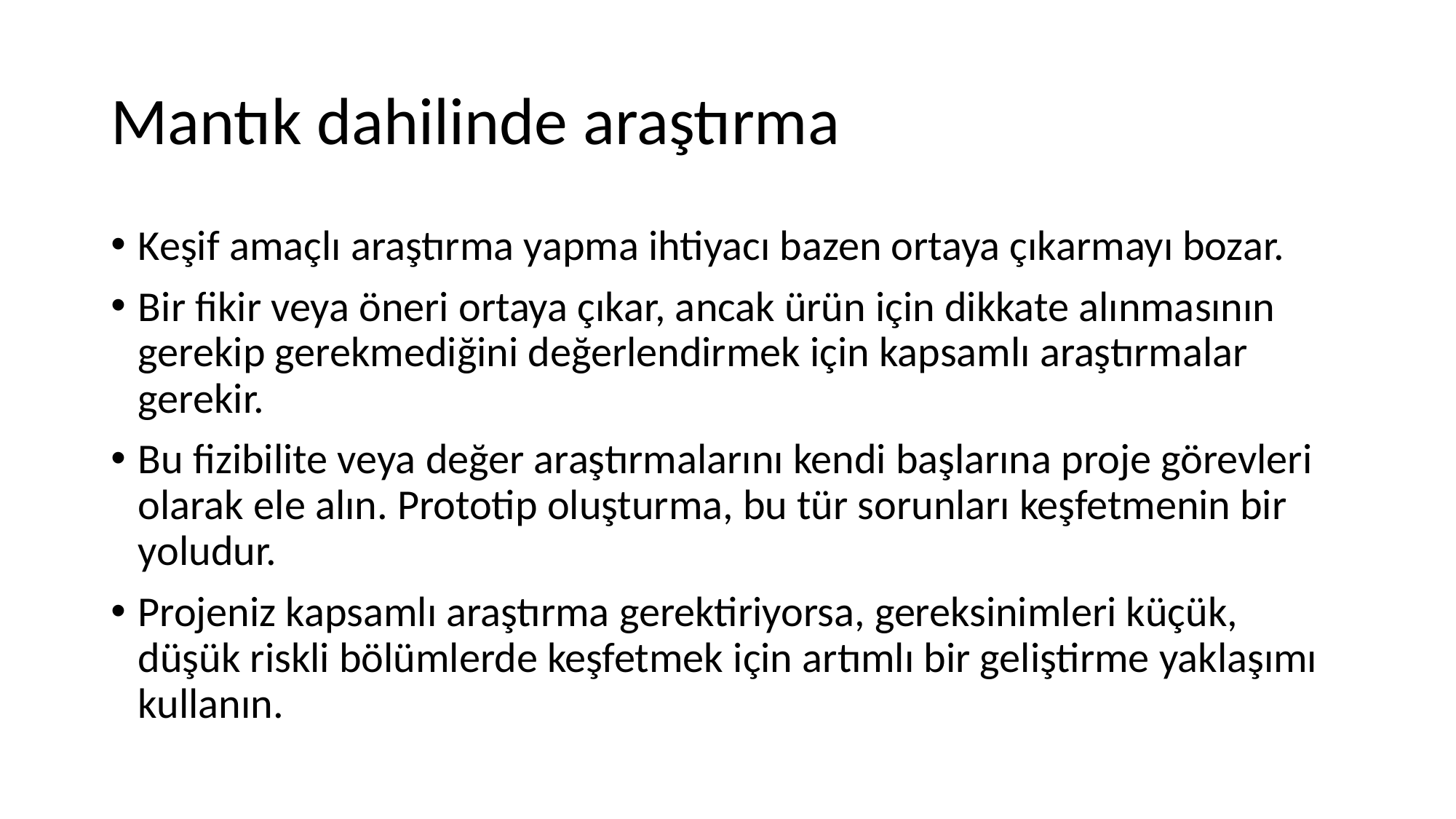

# Mantık dahilinde araştırma
Keşif amaçlı araştırma yapma ihtiyacı bazen ortaya çıkarmayı bozar.
Bir fikir veya öneri ortaya çıkar, ancak ürün için dikkate alınmasının gerekip gerekmediğini değerlendirmek için kapsamlı araştırmalar gerekir.
Bu fizibilite veya değer araştırmalarını kendi başlarına proje görevleri olarak ele alın. Prototip oluşturma, bu tür sorunları keşfetmenin bir yoludur.
Projeniz kapsamlı araştırma gerektiriyorsa, gereksinimleri küçük, düşük riskli bölümlerde keşfetmek için artımlı bir geliştirme yaklaşımı kullanın.